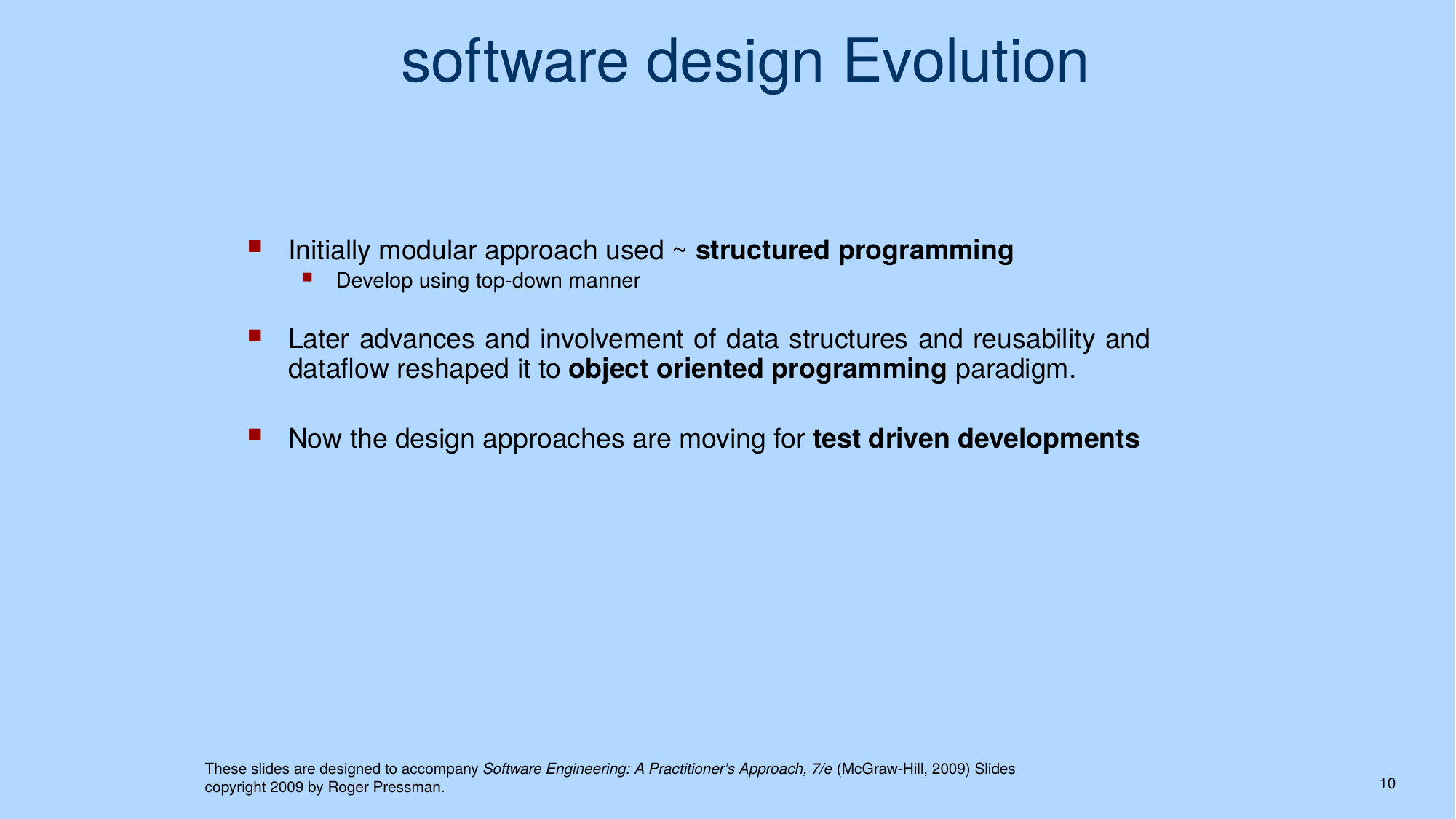

# software design Evolution
Initially modular approach used ~ structured programming
Develop using top-down manner

Later advances and involvement of data structures and reusability and dataflow reshaped it to object oriented programming paradigm.

Now the design approaches are moving for test driven developments

These slides are designed to accompany Software Engineering: A Practitioner’s Approach, 7/e (McGraw-Hill, 2009) Slides copyright 2009 by Roger Pressman.
10